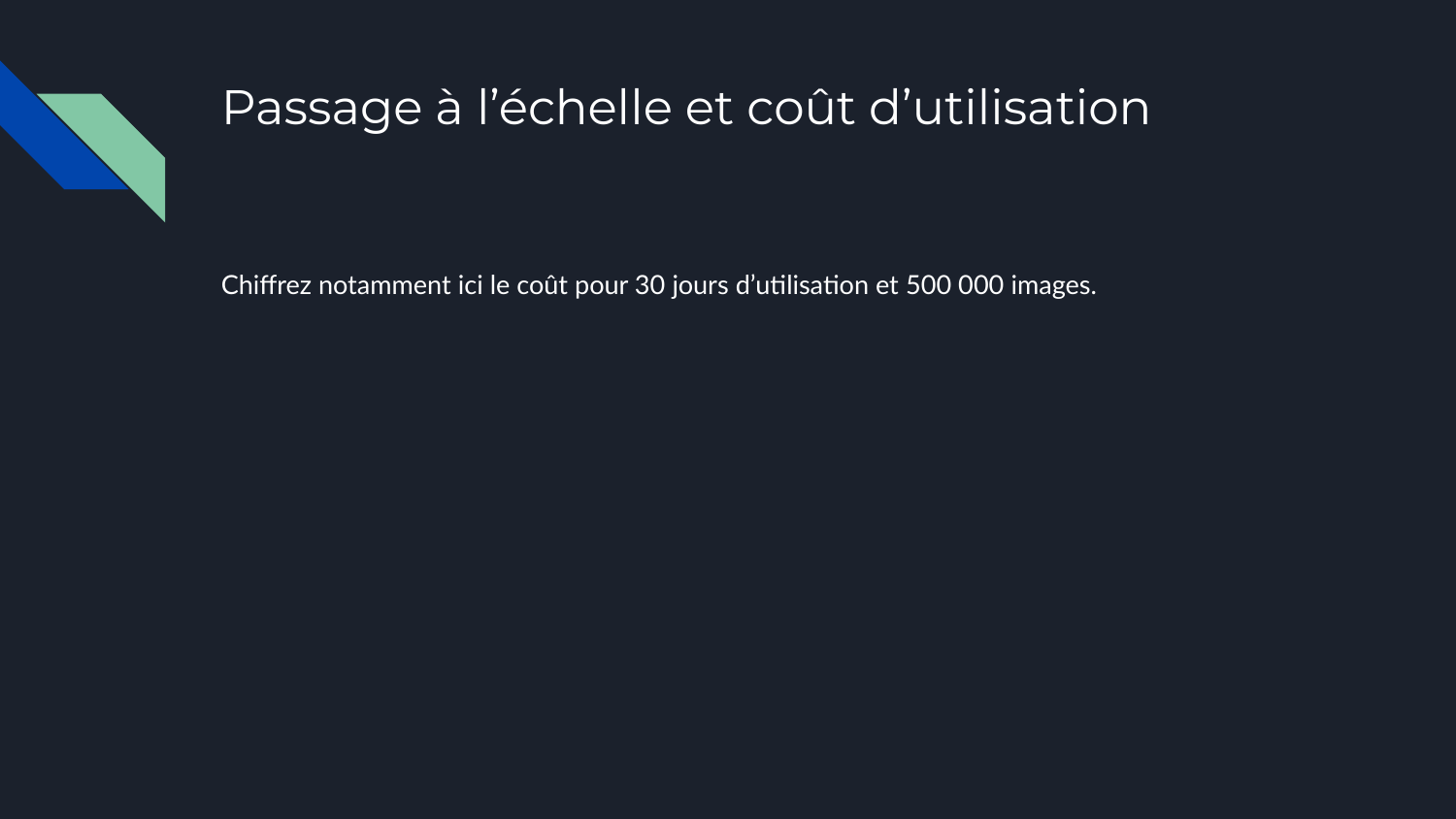

# Passage à l’échelle et coût d’utilisation
Chiffrez notamment ici le coût pour 30 jours d’utilisation et 500 000 images.